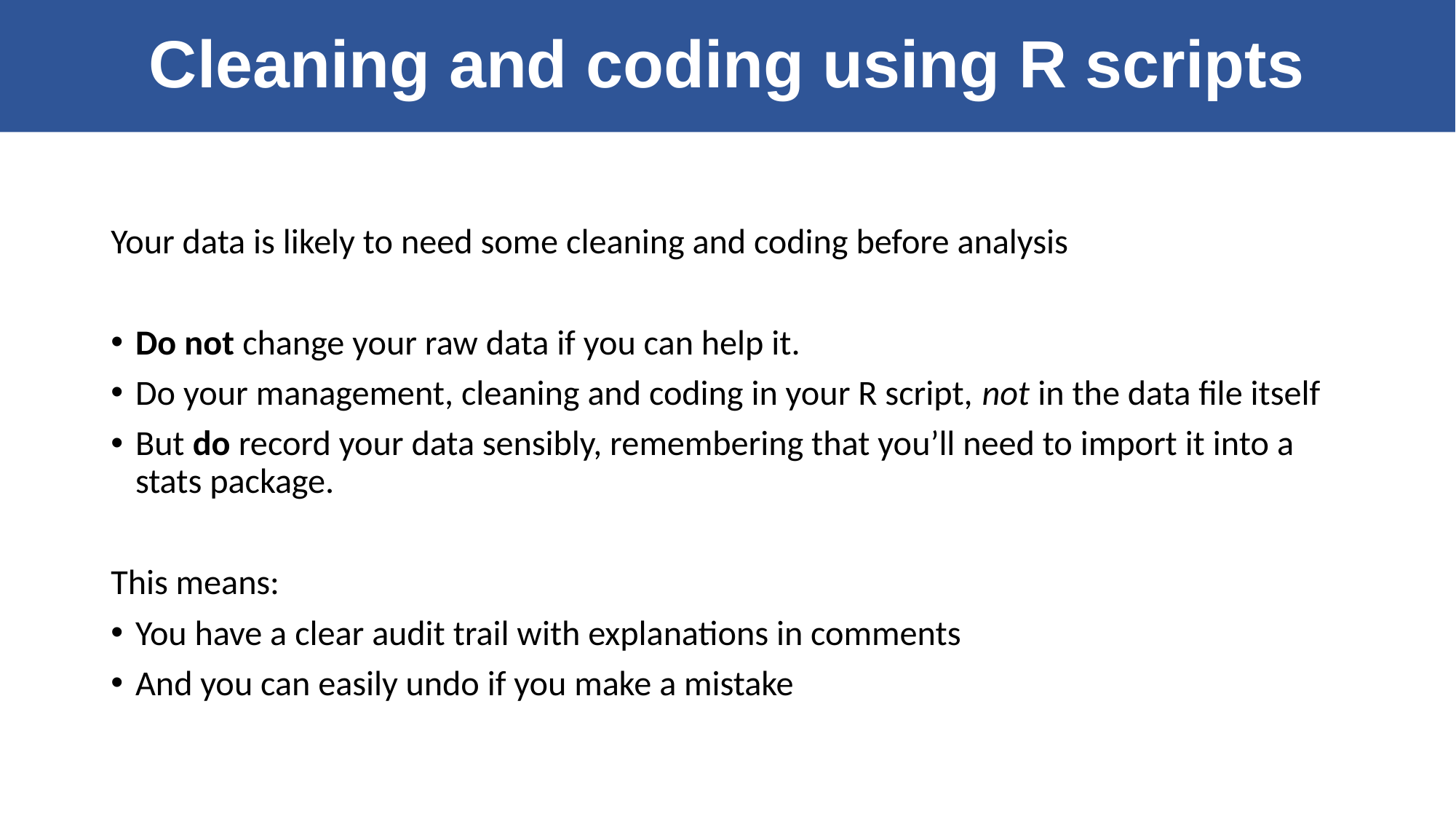

# Cleaning and coding using R scripts
Your data is likely to need some cleaning and coding before analysis

Do not change your raw data if you can help it.
Do your management, cleaning and coding in your R script, not in the data file itself
But do record your data sensibly, remembering that you’ll need to import it into a stats package.

This means:
You have a clear audit trail with explanations in comments
And you can easily undo if you make a mistake